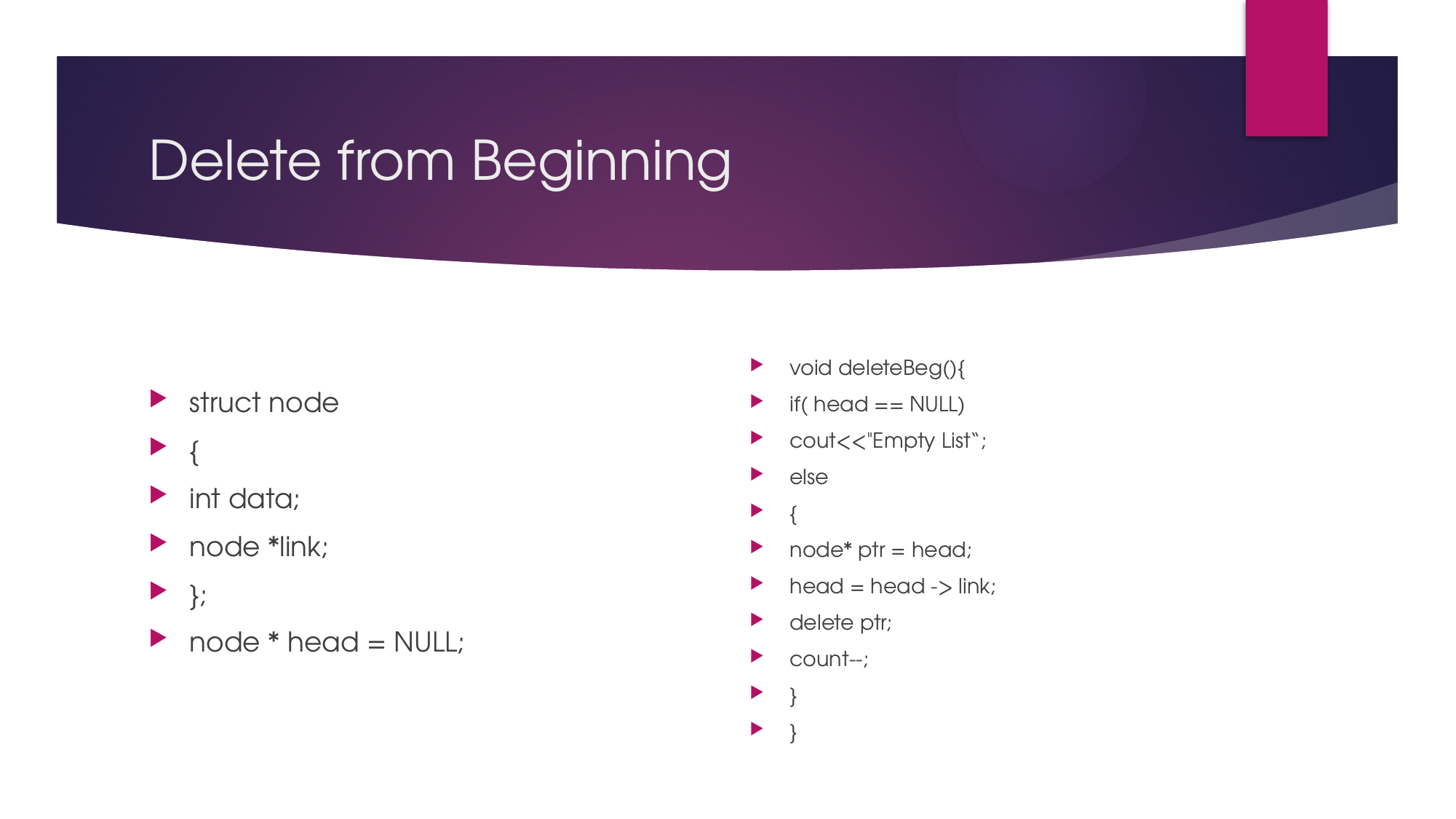

# Delete from Beginning
void deleteBeg(){
if( head == NULL)
cout<<"Empty List“;
else
{
node* ptr = head;
head = head -> link;
delete ptr;
count--;
}
}
struct node
{
int data;
node *link;
};
node * head = NULL;